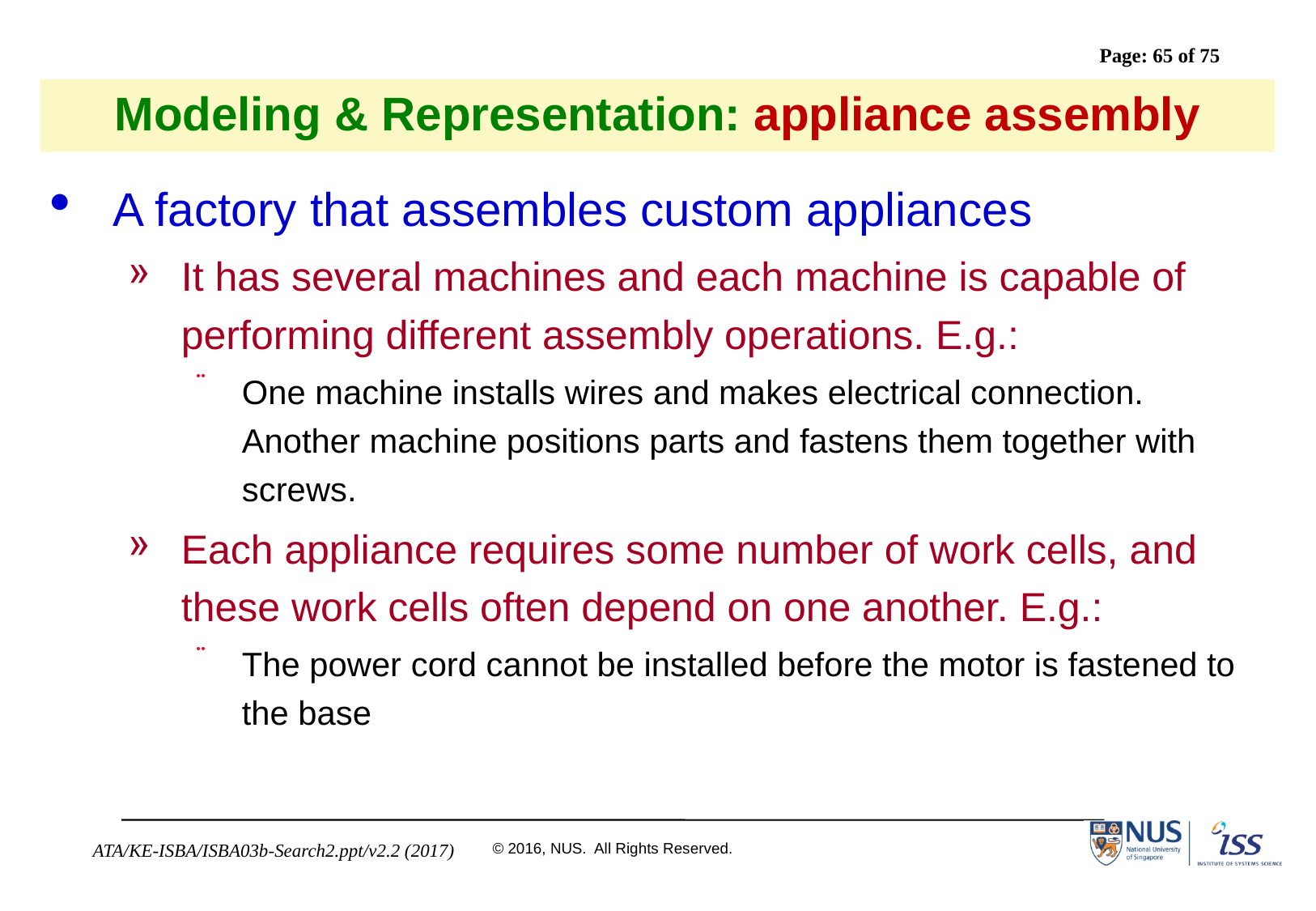

# Modeling & Representation: appliance assembly
A factory that assembles custom appliances
It has several machines and each machine is capable of performing different assembly operations. E.g.:
One machine installs wires and makes electrical connection. Another machine positions parts and fastens them together with screws.
Each appliance requires some number of work cells, and these work cells often depend on one another. E.g.:
The power cord cannot be installed before the motor is fastened to the base